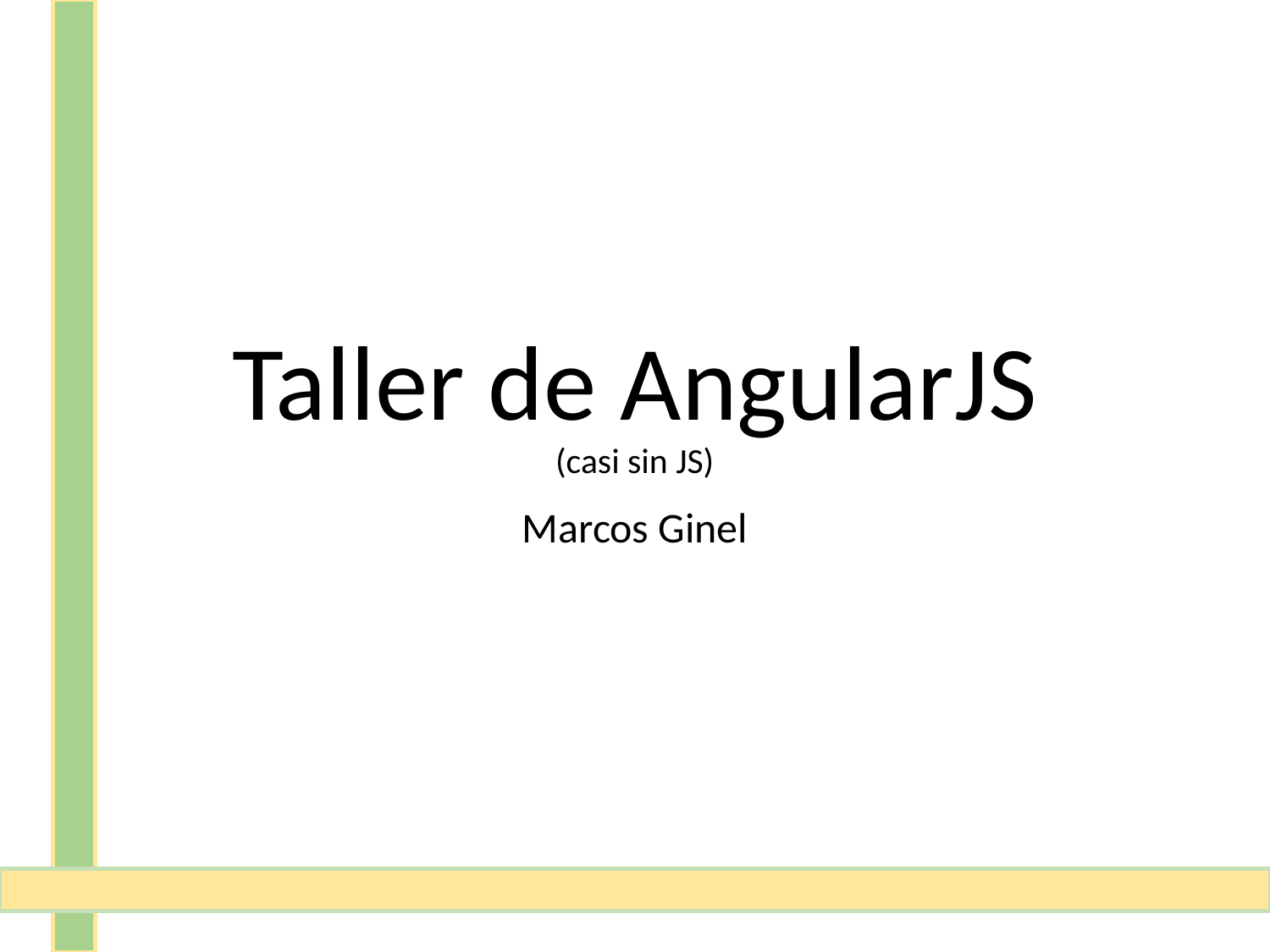

# Taller de AngularJS (casi sin JS)

Marcos Ginel